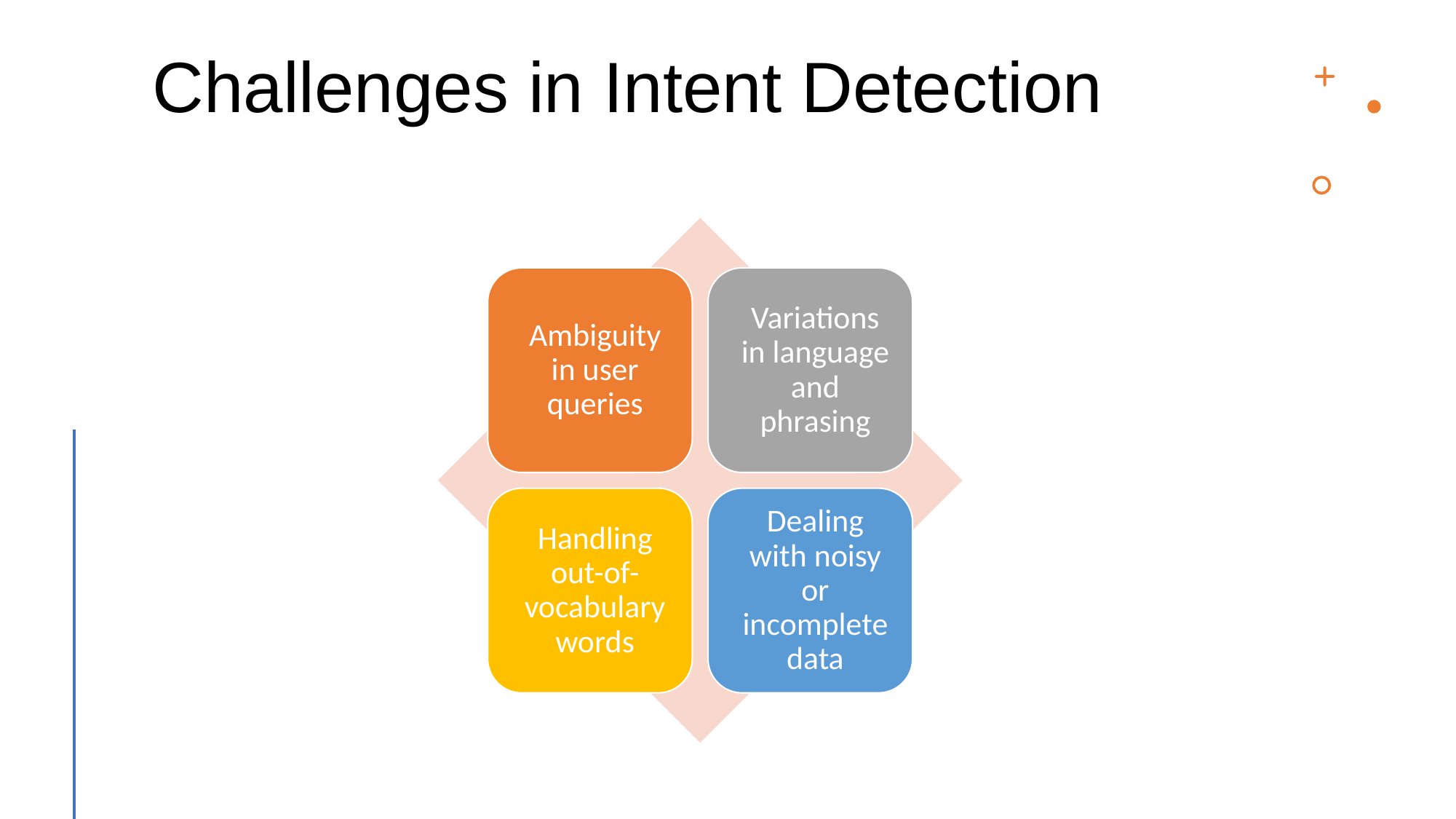

# Challenges in Intent Detection

Ambiguity in user queries
Variations in language and phrasing
Handling out-of-vocabulary words
Dealing with noisy or incomplete data